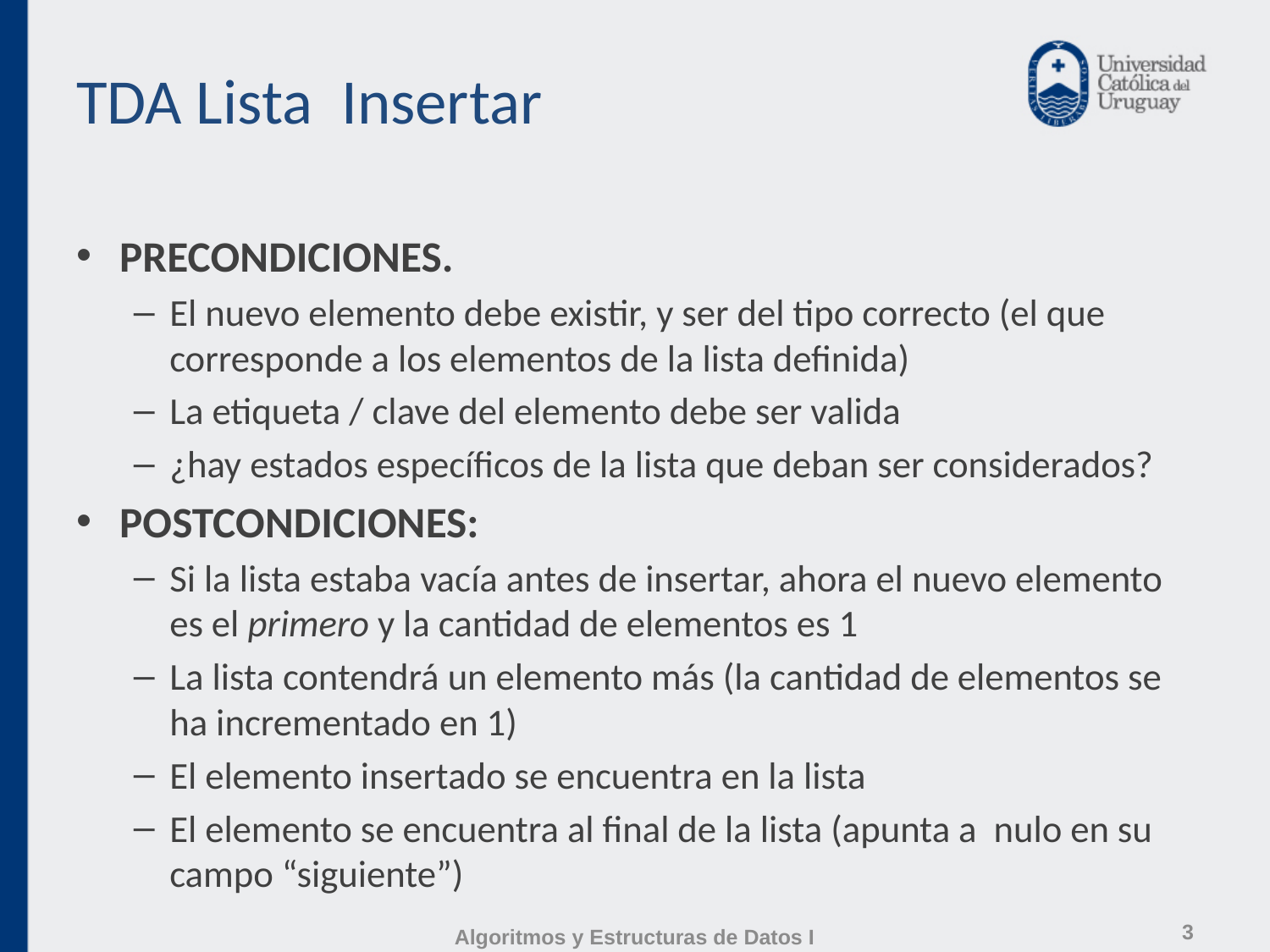

# TDA Lista  Insertar
PRECONDICIONES.
El nuevo elemento debe existir, y ser del tipo correcto (el que corresponde a los elementos de la lista definida)
La etiqueta / clave del elemento debe ser valida
¿hay estados específicos de la lista que deban ser considerados?
POSTCONDICIONES:
Si la lista estaba vacía antes de insertar, ahora el nuevo elemento es el primero y la cantidad de elementos es 1
La lista contendrá un elemento más (la cantidad de elementos se ha incrementado en 1)
El elemento insertado se encuentra en la lista
El elemento se encuentra al final de la lista (apunta a  nulo en su campo “siguiente”)

3
Algoritmos y Estructuras de Datos I